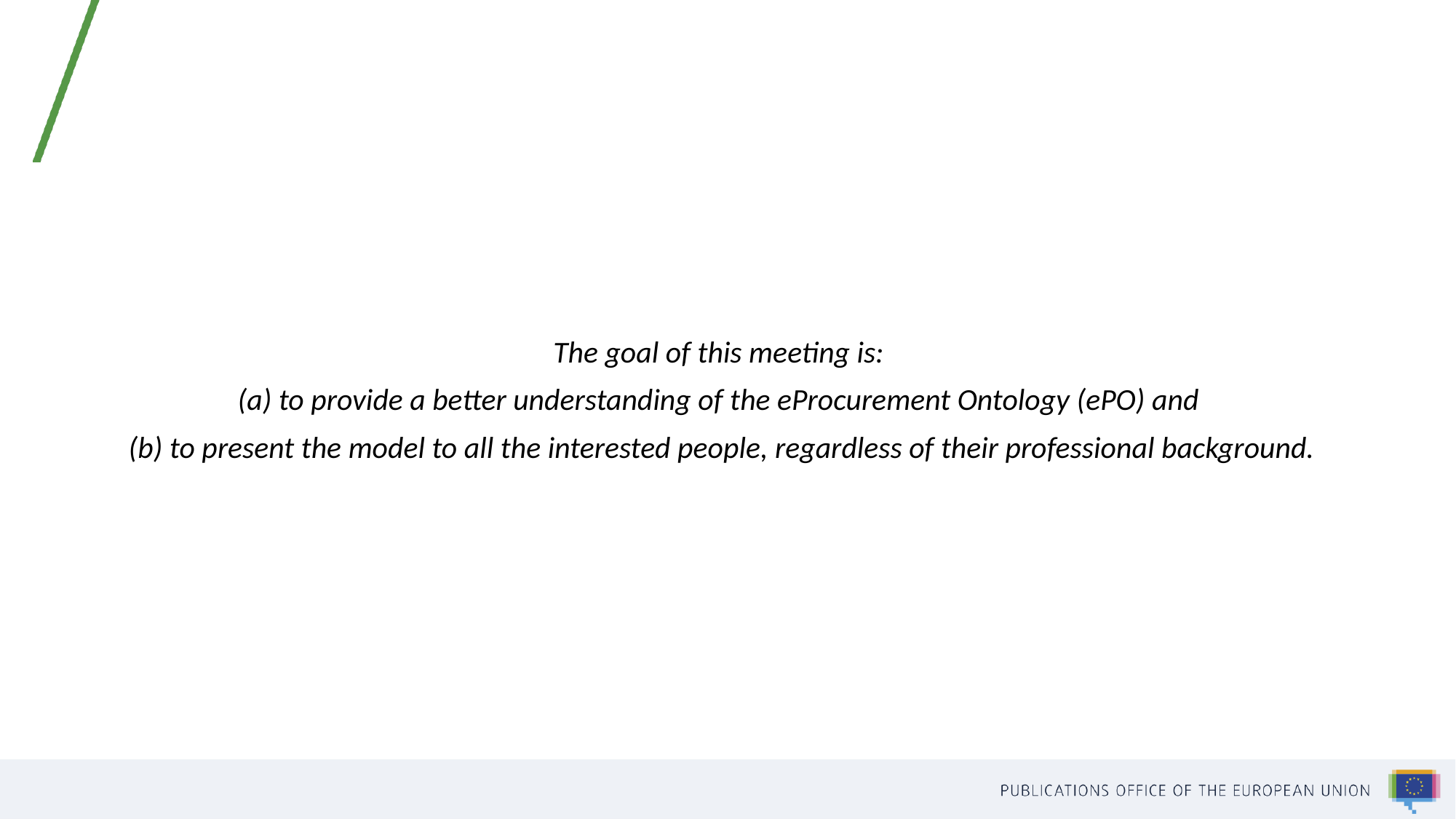

The goal of this meeting is:
(a) to provide a better understanding of the eProcurement Ontology (ePO) and
(b) to present the model to all the interested people, regardless of their professional background.